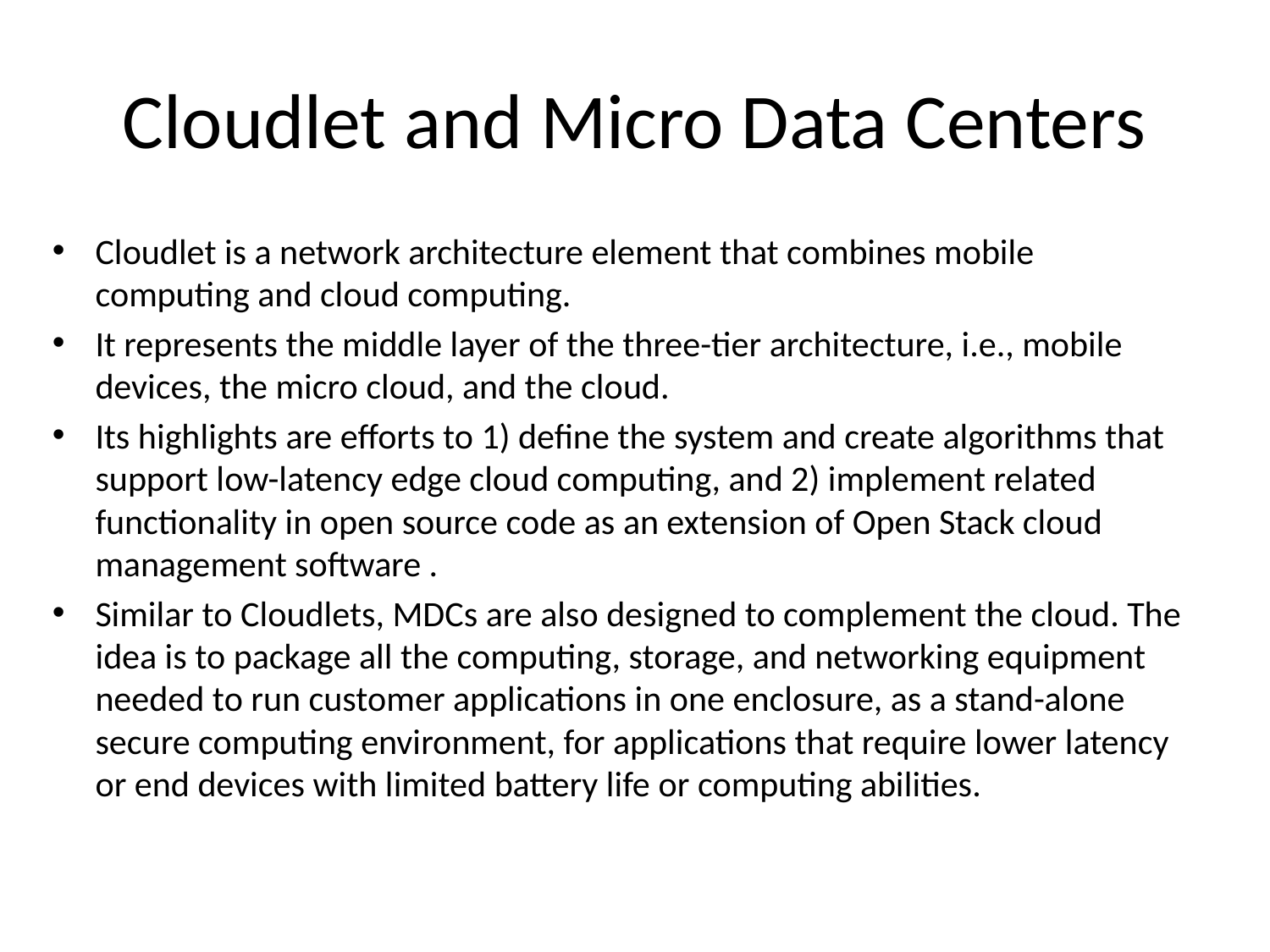

# Cloudlet and Micro Data Centers
Cloudlet is a network architecture element that combines mobile computing and cloud computing.
It represents the middle layer of the three-tier architecture, i.e., mobile devices, the micro cloud, and the cloud.
Its highlights are efforts to 1) define the system and create algorithms that support low-latency edge cloud computing, and 2) implement related functionality in open source code as an extension of Open Stack cloud management software .
Similar to Cloudlets, MDCs are also designed to complement the cloud. The idea is to package all the computing, storage, and networking equipment needed to run customer applications in one enclosure, as a stand-alone secure computing environment, for applications that require lower latency or end devices with limited battery life or computing abilities.